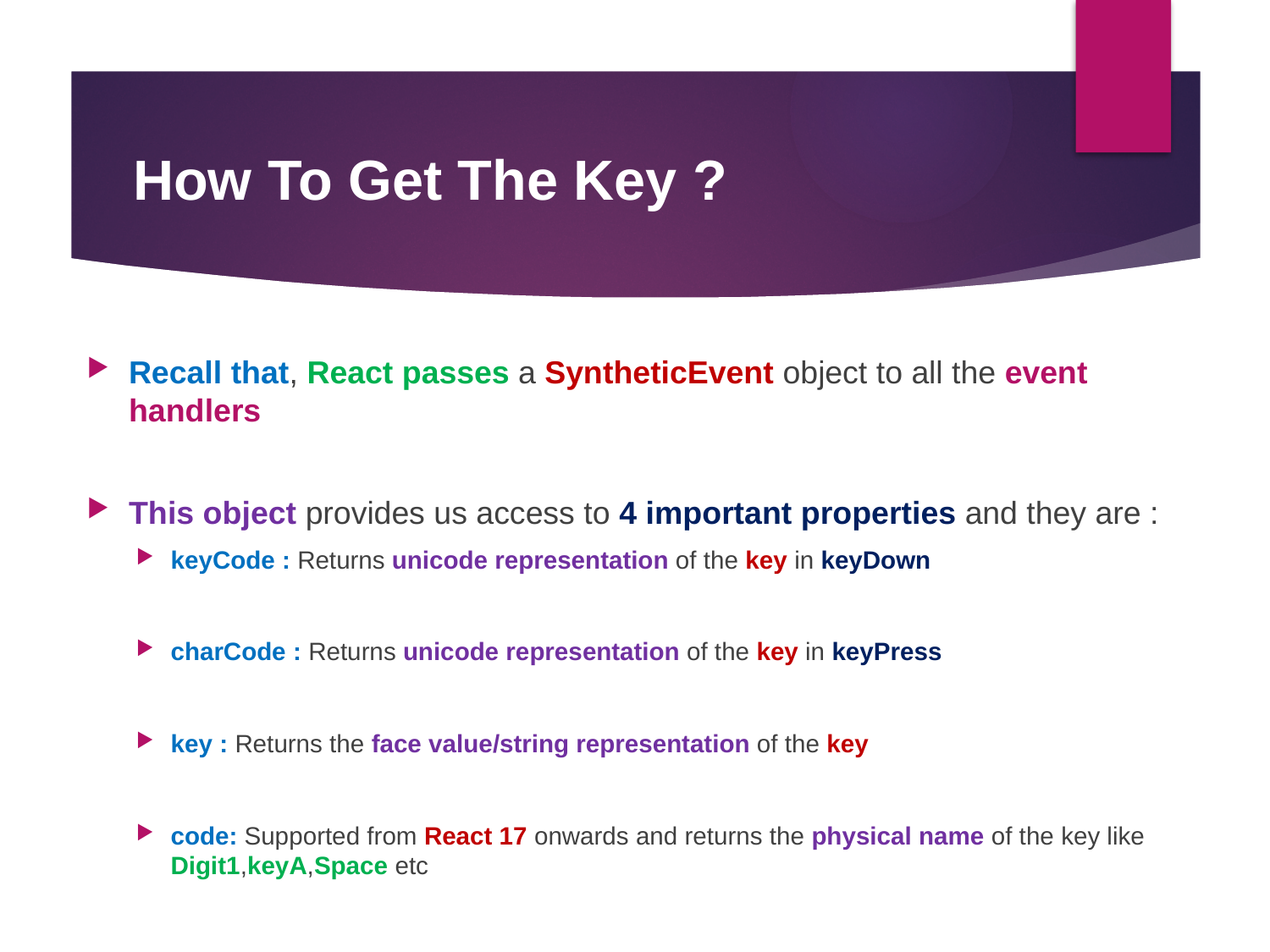

#
How To Get The Key ?
Recall that, React passes a SyntheticEvent object to all the event handlers

This object provides us access to 4 important properties and they are :
keyCode : Returns unicode representation of the key in keyDown

charCode : Returns unicode representation of the key in keyPress

key : Returns the face value/string representation of the key

code: Supported from React 17 onwards and returns the physical name of the key like Digit1,keyA,Space etc